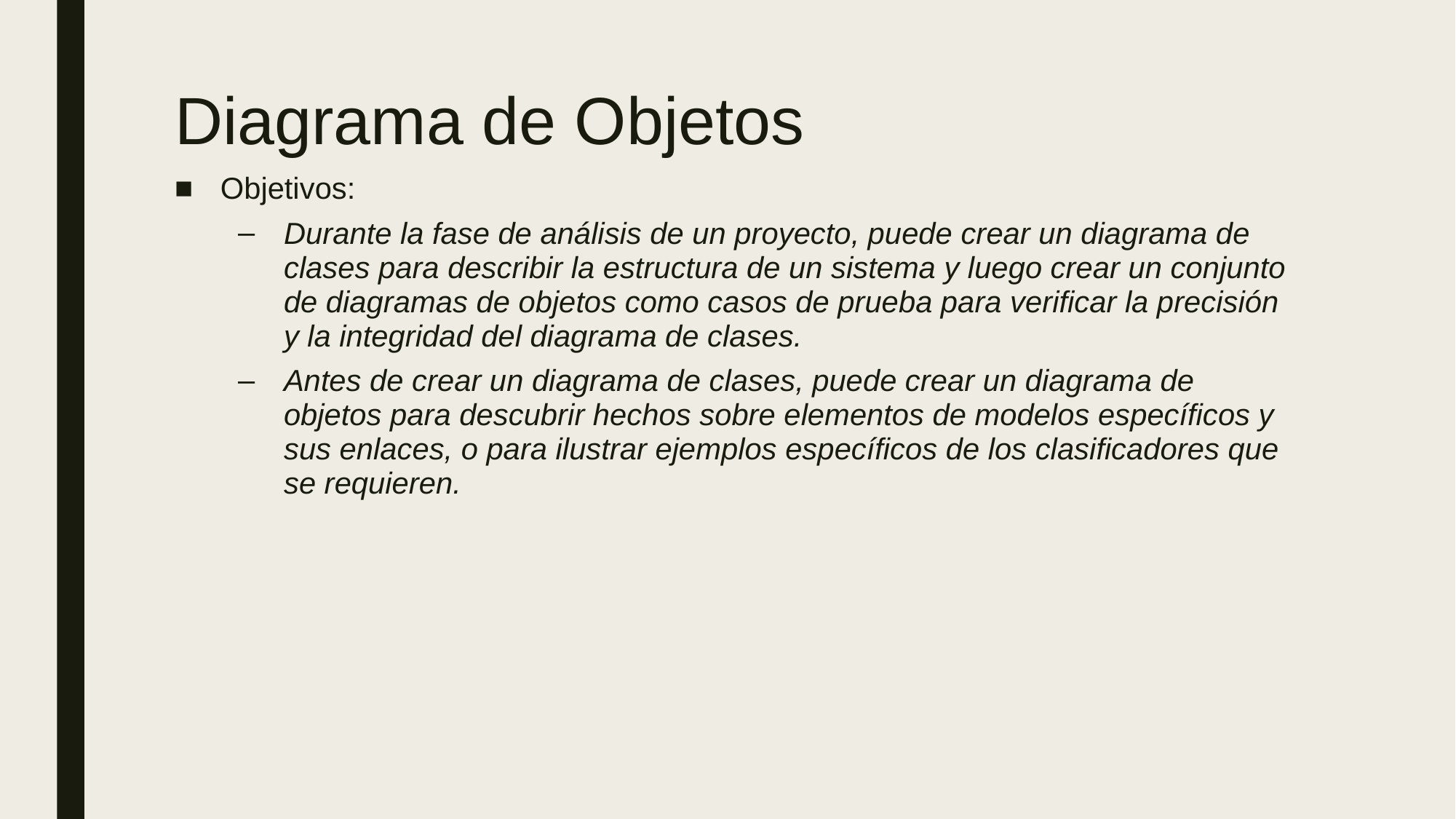

# Diagrama de Objetos
Objetivos:
Durante la fase de análisis de un proyecto, puede crear un diagrama de clases para describir la estructura de un sistema y luego crear un conjunto de diagramas de objetos como casos de prueba para verificar la precisión y la integridad del diagrama de clases.
Antes de crear un diagrama de clases, puede crear un diagrama de objetos para descubrir hechos sobre elementos de modelos específicos y sus enlaces, o para ilustrar ejemplos específicos de los clasificadores que se requieren.